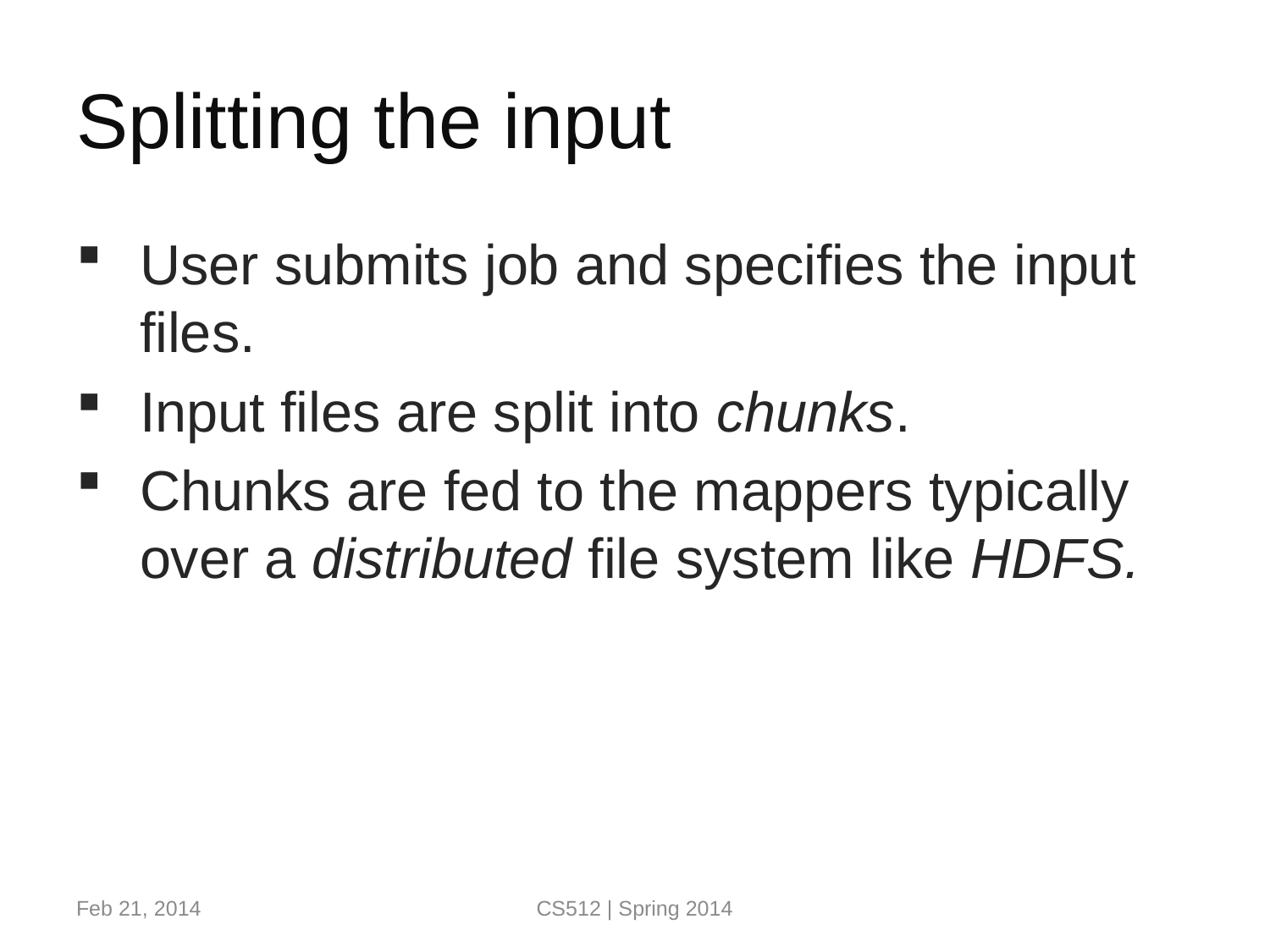

# Splitting the input
User submits job and specifies the input files.
Input files are split into chunks.
Chunks are fed to the mappers typically over a distributed file system like HDFS.

Feb 21, 2014
CS512 | Spring 2014